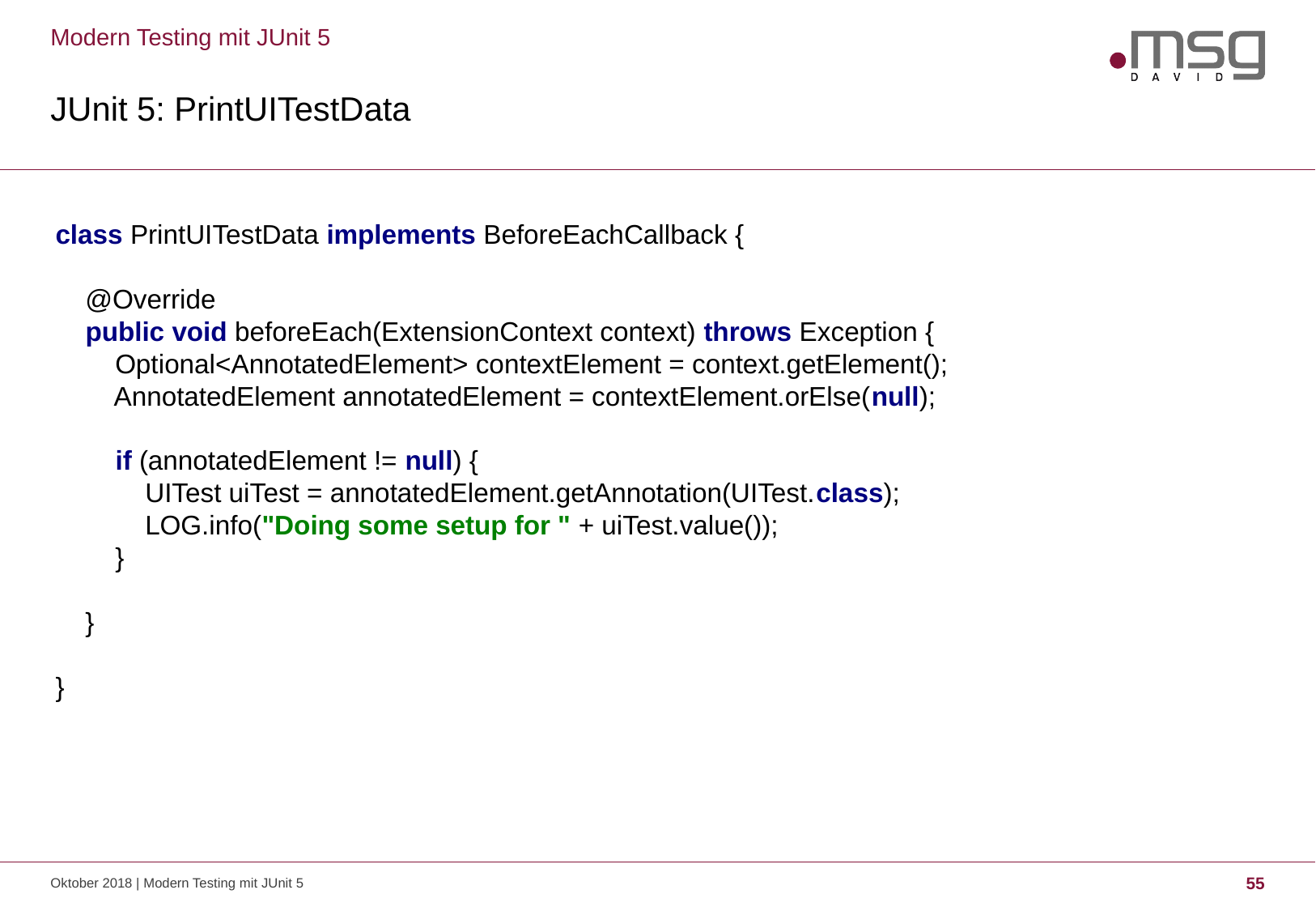

Modern Testing mit JUnit 5
# JUnit 5: PrintUITestData
class PrintUITestData implements BeforeEachCallback {
    @Override
    public void beforeEach(ExtensionContext context) throws Exception {
        Optional<AnnotatedElement> contextElement = context.getElement();
        AnnotatedElement annotatedElement = contextElement.orElse(null);
        if (annotatedElement != null) {
            UITest uiTest = annotatedElement.getAnnotation(UITest.class);
            LOG.info("Doing some setup for " + uiTest.value());
        }
    }
}

Oktober 2018 | Modern Testing mit JUnit 5
55